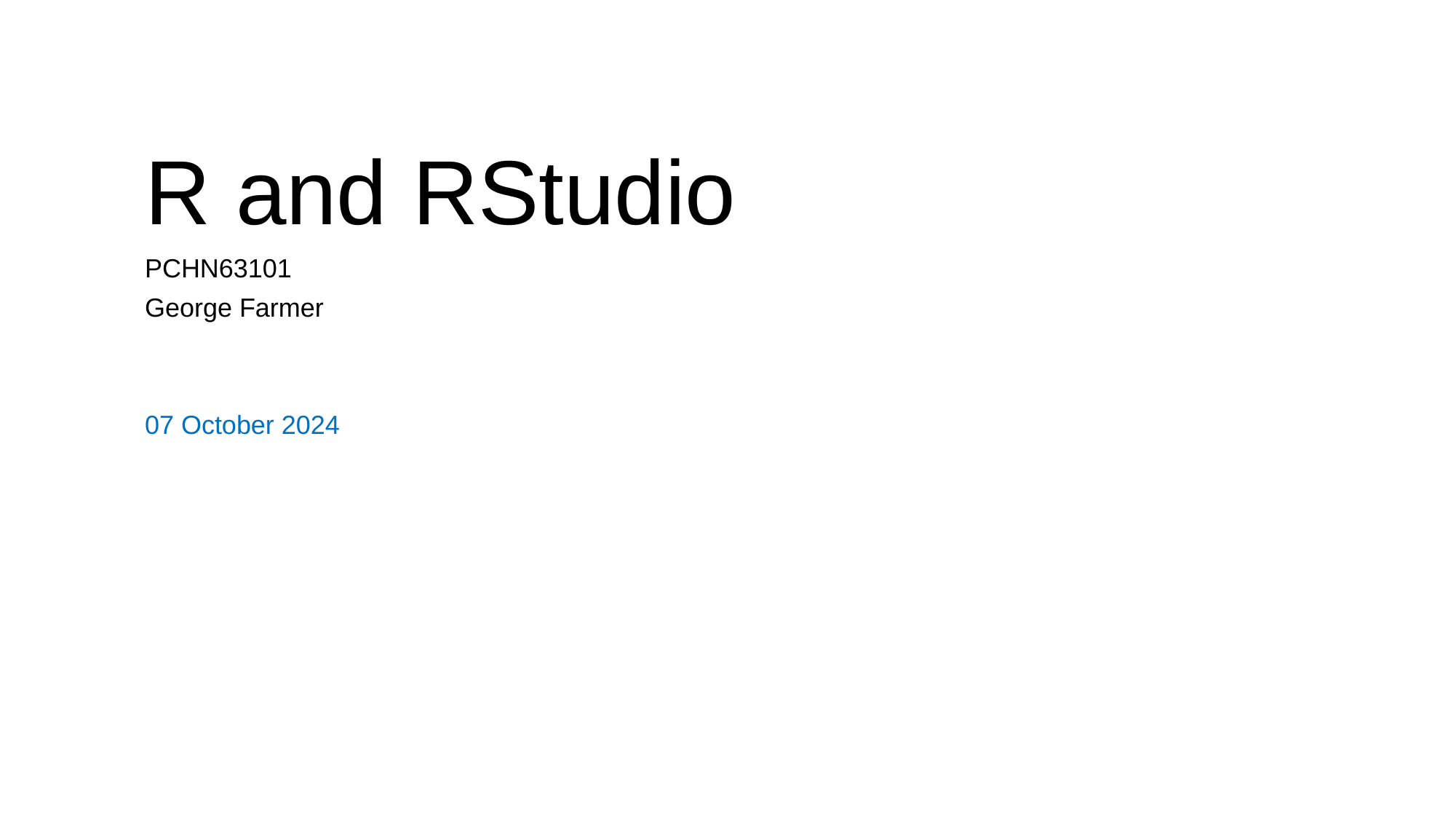

R and RStudio
PCHN63101
George Farmer

07 October 2024